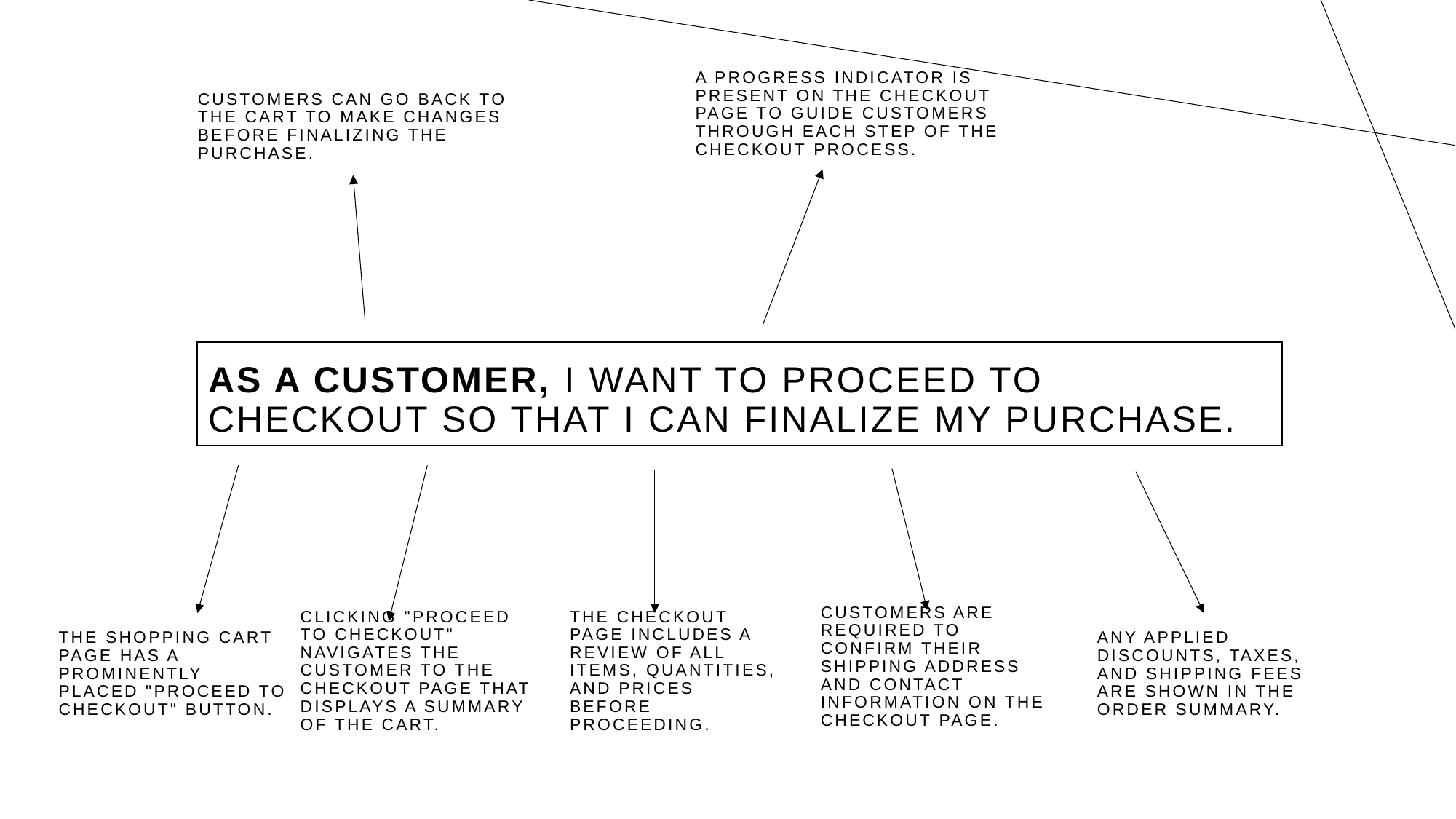

Customers can go back to the cart to make changes before finalizing the purchase.
A progress indicator is present on the checkout page to guide customers through each step of the checkout process.
# As a customer, I want to proceed to checkout so that I can finalize my purchase.
The shopping cart page has a prominently placed "Proceed to Checkout" button.
The checkout page includes a review of all items, quantities, and prices before proceeding.
Customers are required to confirm their shipping address and contact information on the checkout page.
Clicking "Proceed to Checkout" navigates the customer to the checkout page that displays a summary of the cart.
Any applied discounts, taxes, and shipping fees are shown in the order summary.